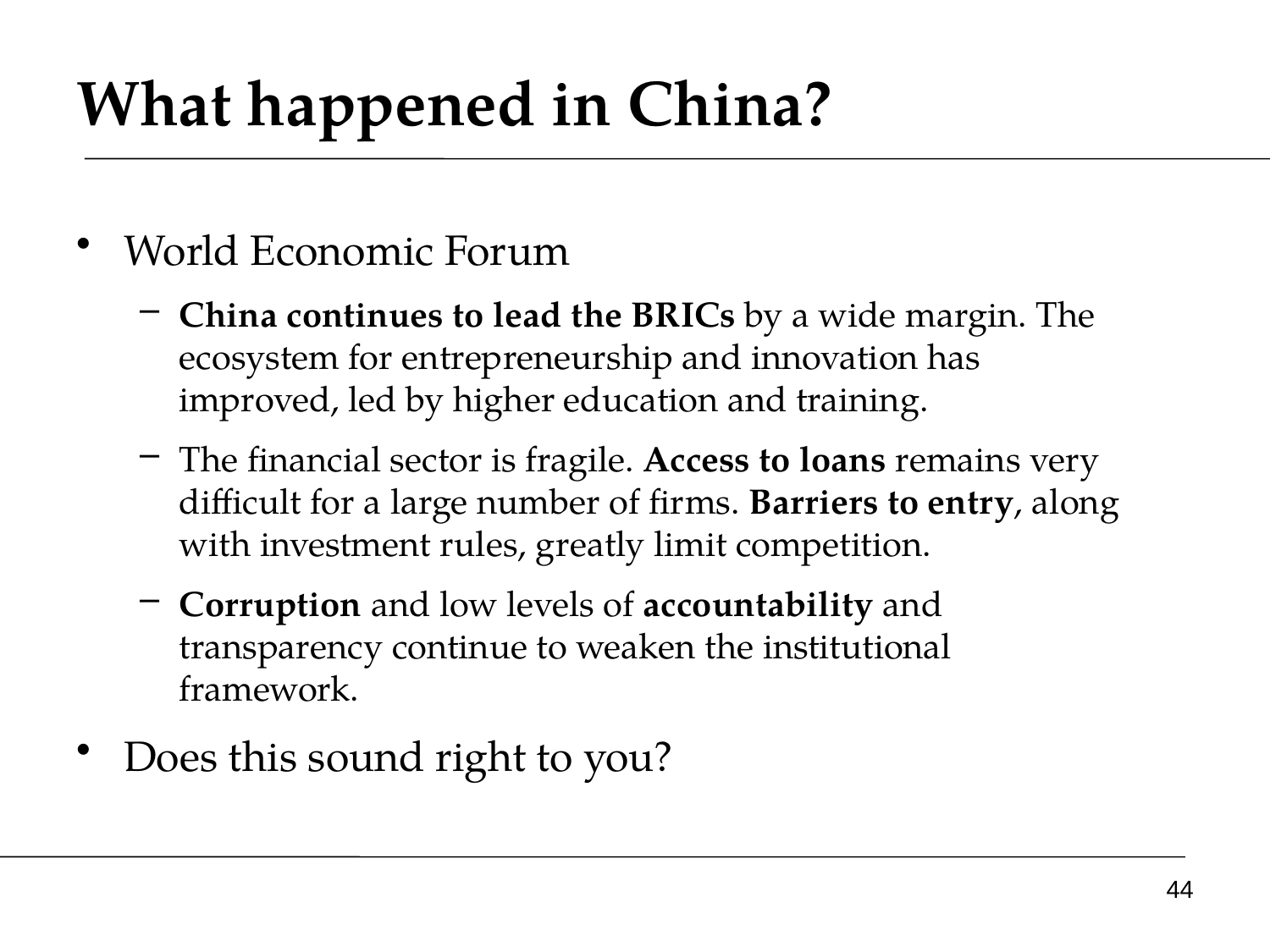

# What happened in China?
World Economic Forum
China continues to lead the BRICs by a wide margin. The ecosystem for entrepreneurship and innovation has improved, led by higher education and training.
The financial sector is fragile. Access to loans remains very difficult for a large number of firms. Barriers to entry, along with investment rules, greatly limit competition.
Corruption and low levels of accountability and transparency continue to weaken the institutional framework.
Does this sound right to you?
44